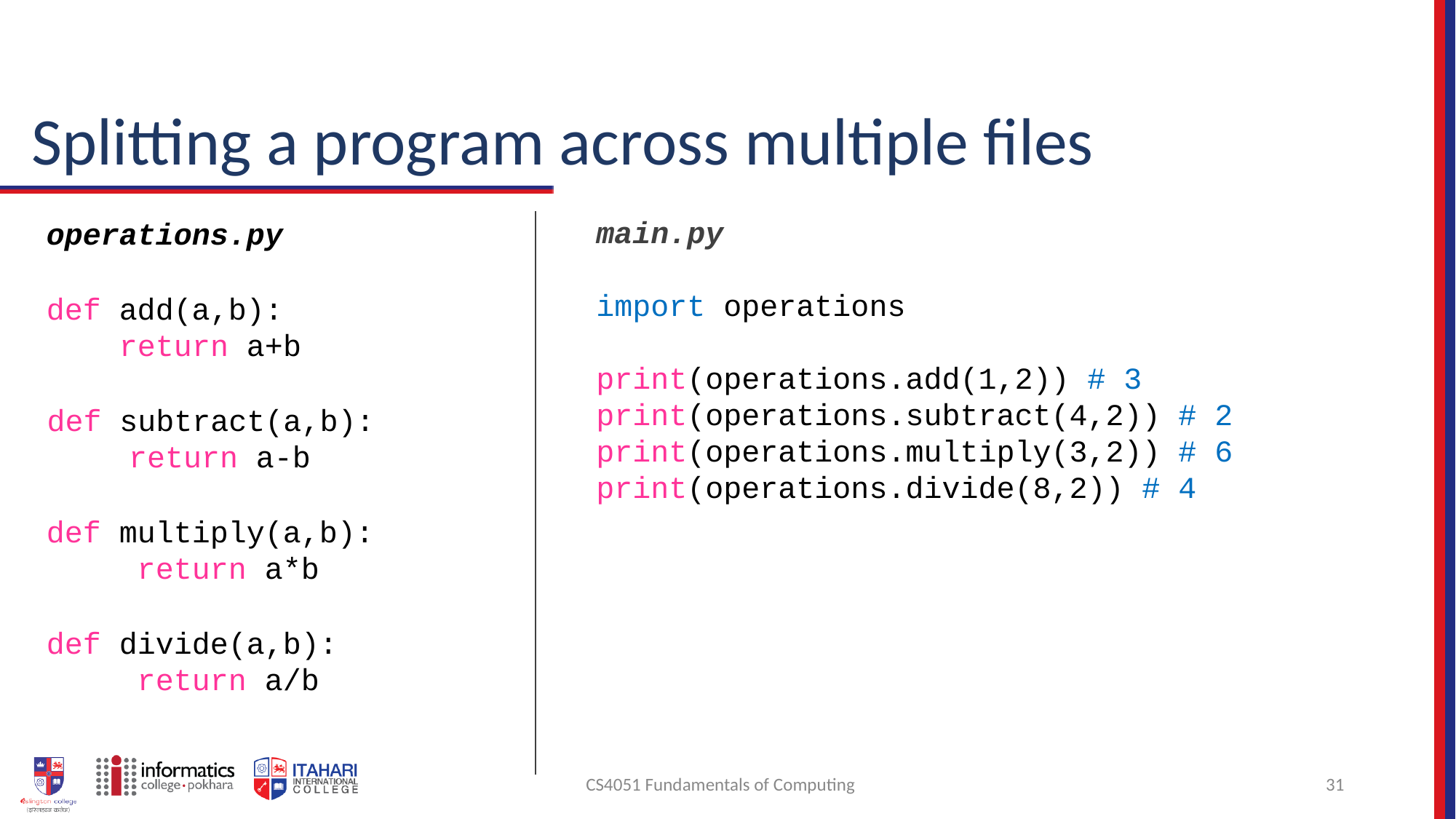

# Splitting a program across multiple files

main.py
operations.py

def add(a,b):
return a+b

def subtract(a,b):  return a-b

def multiply(a,b):  return a*b

def divide(a,b):  return a/b
import operations
print(operations.add(1,2)) # 3
print(operations.subtract(4,2)) # 2
print(operations.multiply(3,2)) # 6
print(operations.divide(8,2)) # 4
CS4051 Fundamentals of Computing
31